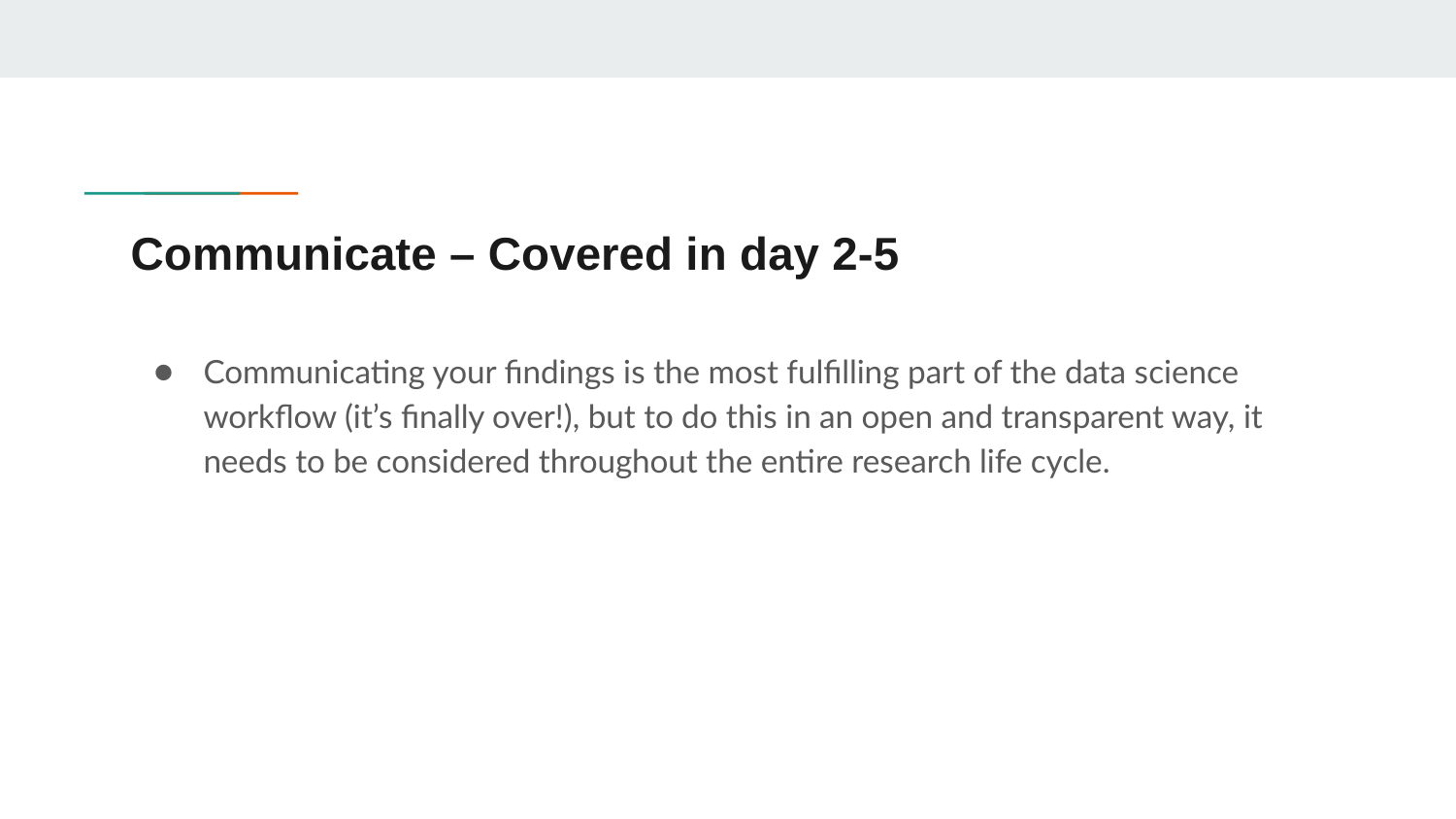

# Communicate – Covered in day 2-5
Communicating your findings is the most fulfilling part of the data science workflow (it’s finally over!), but to do this in an open and transparent way, it needs to be considered throughout the entire research life cycle.